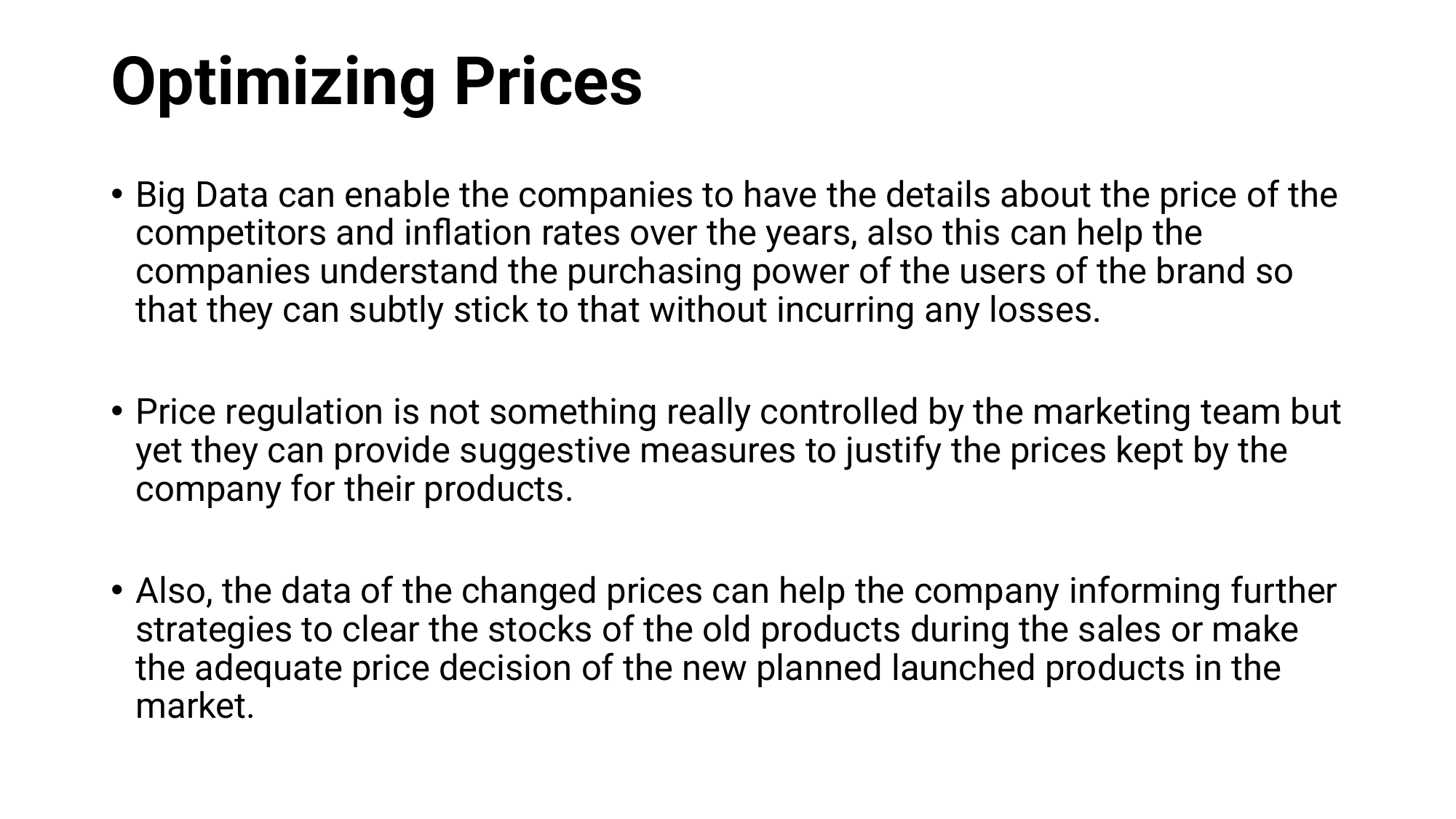

# Optimizing Prices

Big Data can enable the companies to have the details about the price of the competitors and inflation rates over the years, also this can help the companies understand the purchasing power of the users of the brand so that they can subtly stick to that without incurring any losses.

Price regulation is not something really controlled by the marketing team but yet they can provide suggestive measures to justify the prices kept by the company for their products.

Also, the data of the changed prices can help the company informing further strategies to clear the stocks of the old products during the sales or make the adequate price decision of the new planned launched products in the market.